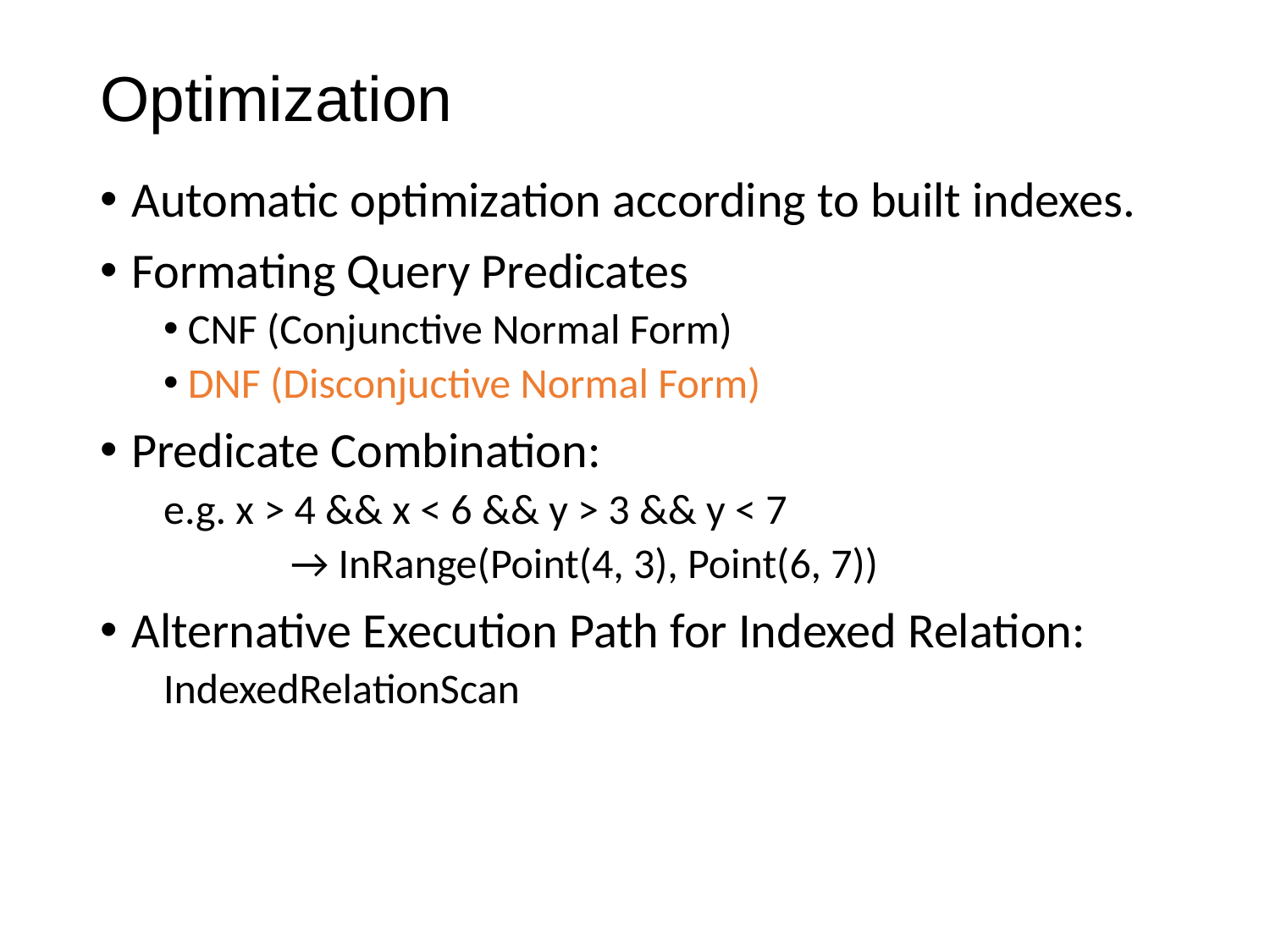

Optimization
Automatic optimization according to built indexes.
Formating Query Predicates
 CNF (Conjunctive Normal Form)
 DNF (Disconjuctive Normal Form)
Predicate Combination:
e.g. x > 4 && x < 6 && y > 3 && y < 7
	→ InRange(Point(4, 3), Point(6, 7))
Alternative Execution Path for Indexed Relation:
IndexedRelationScan